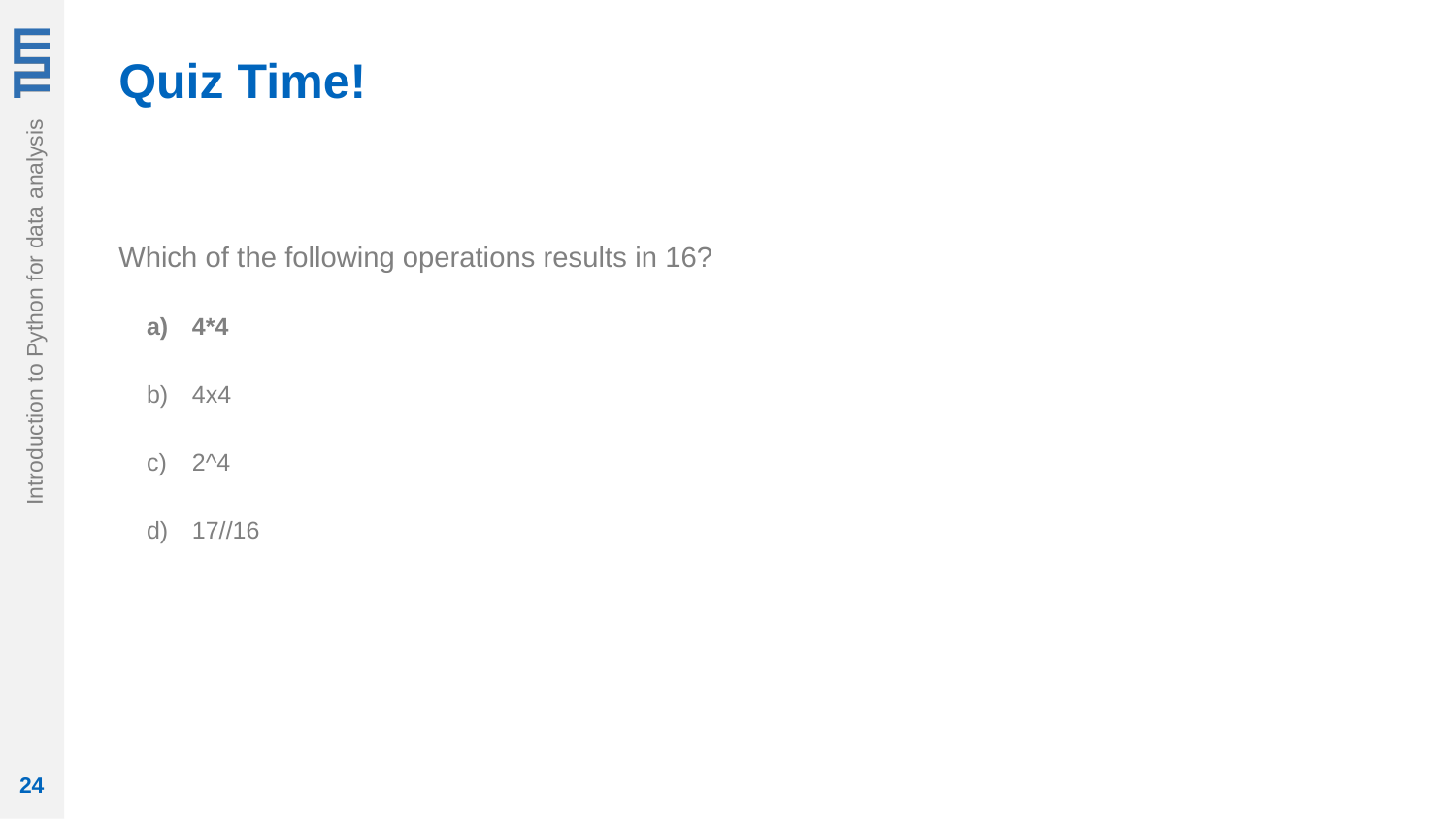

Quiz Time!
Which of the following operations results in 16?
4*4
4x4
2^4
17//16
24